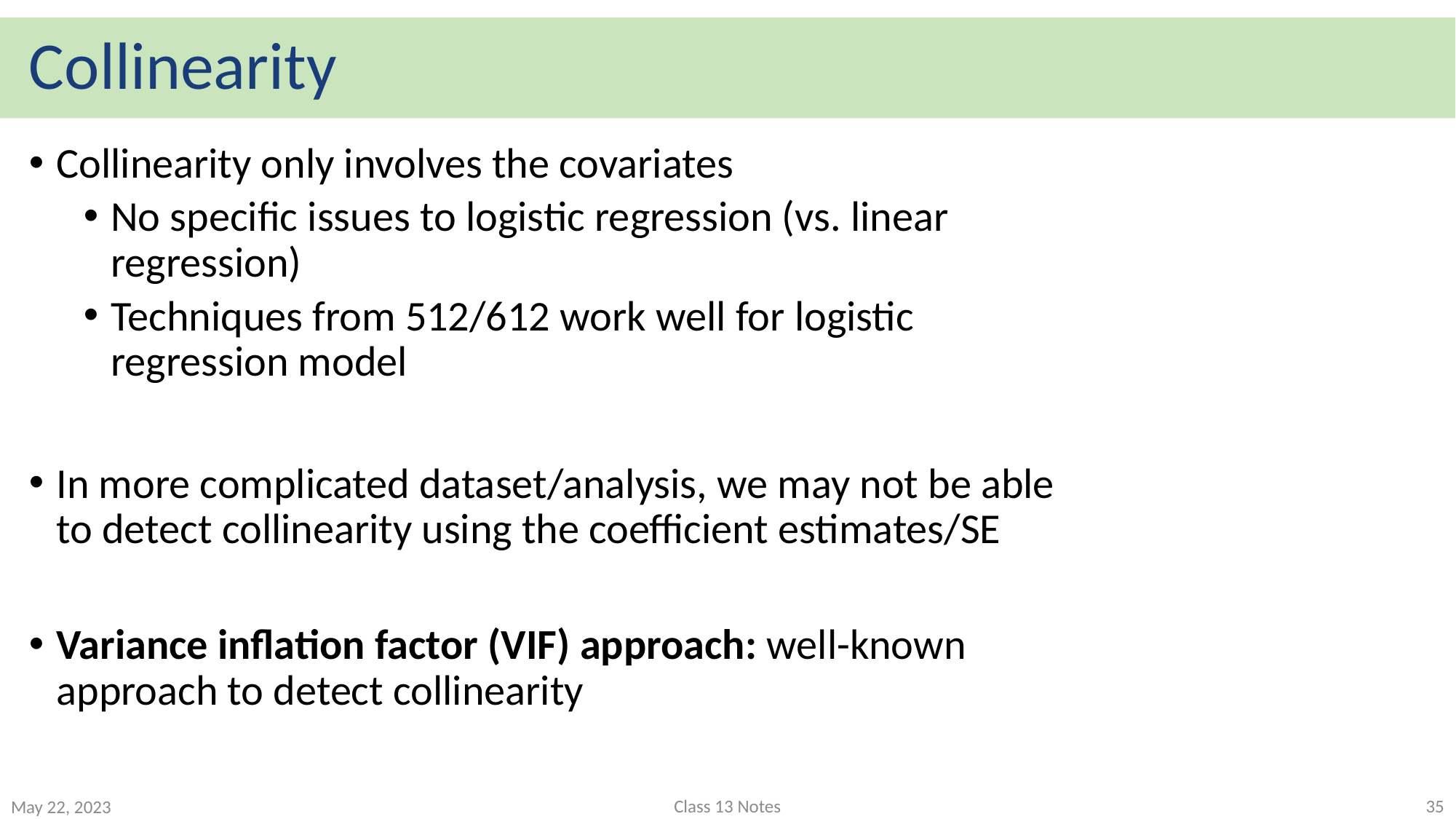

# Collinearity
Collinearity only involves the covariates
No specific issues to logistic regression (vs. linear regression)
Techniques from 512/612 work well for logistic regression model

In more complicated dataset/analysis, we may not be able to detect collinearity using the coefficient estimates/SE

Variance inflation factor (VIF) approach: well-known approach to detect collinearity
Class 13 Notes
35
May 22, 2023